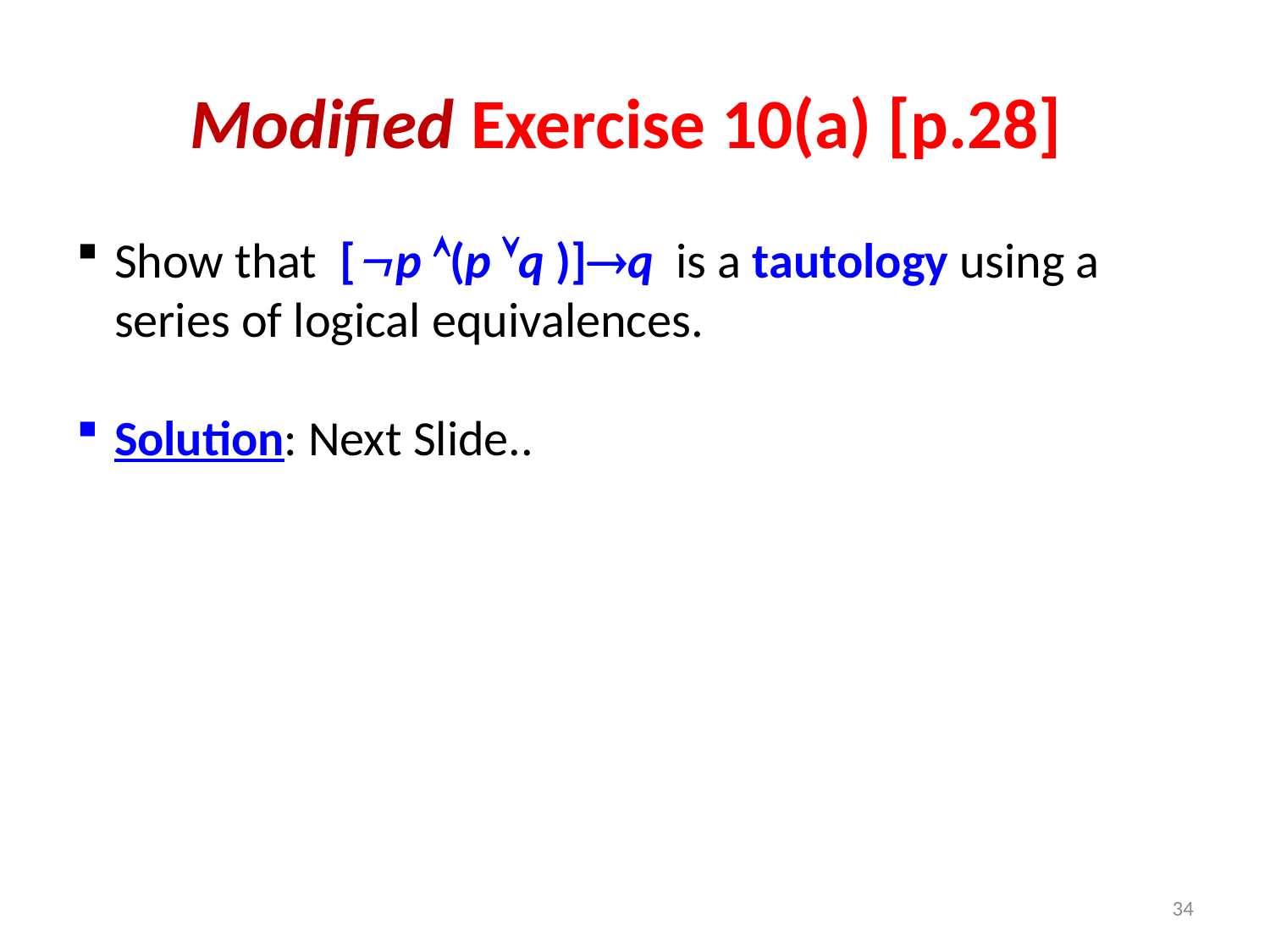

# Modified Exercise 10(a) [p.28]
Show that  [¬p ∧(p ∨q )]→q  is a tautology using a series of logical equivalences.

Solution: Next Slide..

34